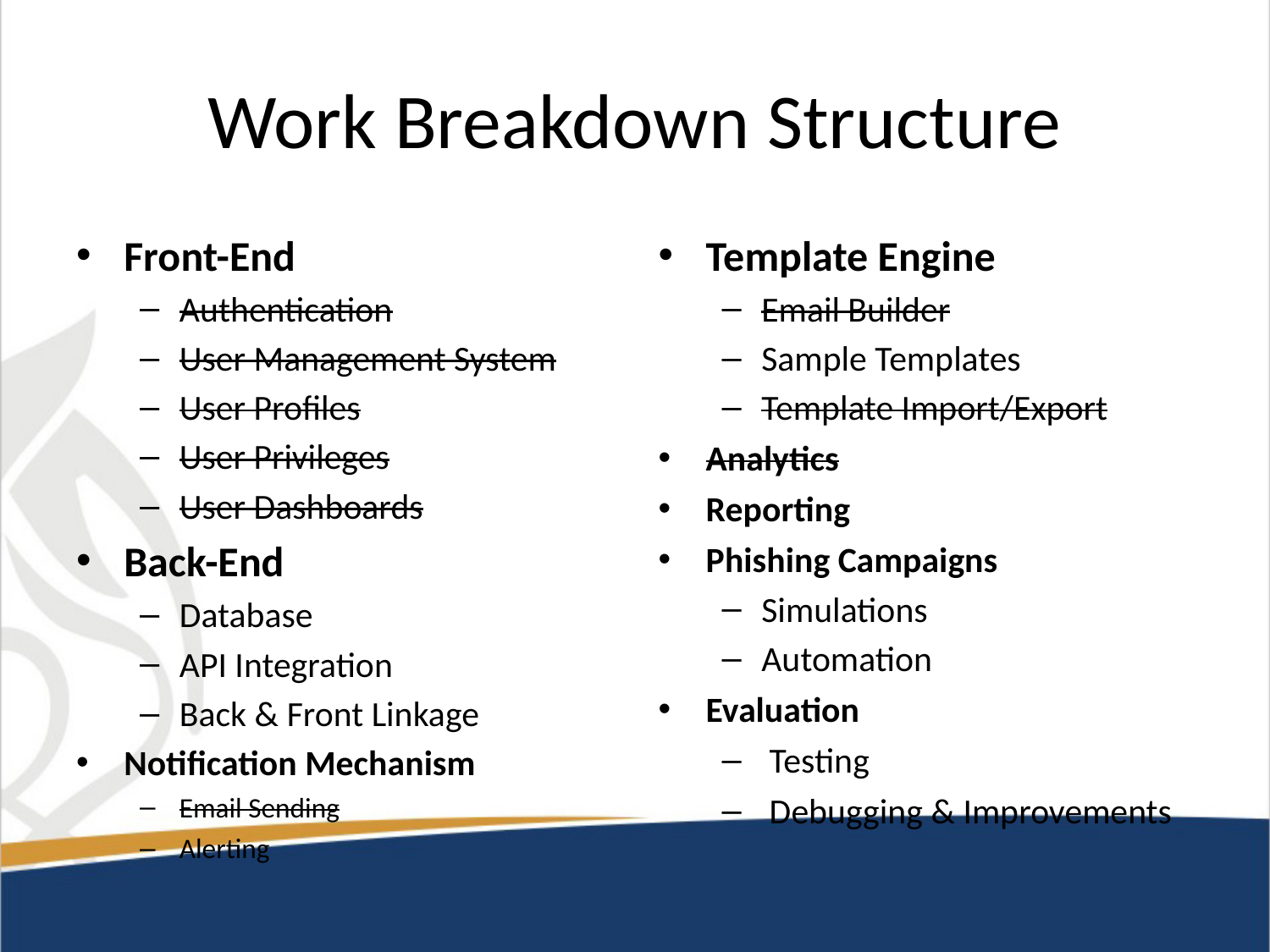

# Work Breakdown Structure
Front-End
Authentication
User Management System
User Profiles
User Privileges
User Dashboards
Back-End
Database
API Integration
Back & Front Linkage
Notification Mechanism
Email Sending
Alerting

Template Engine
Email Builder
Sample Templates
Template Import/Export
Analytics
Reporting
Phishing Campaigns
Simulations
Automation
Evaluation
Testing
Debugging & Improvements